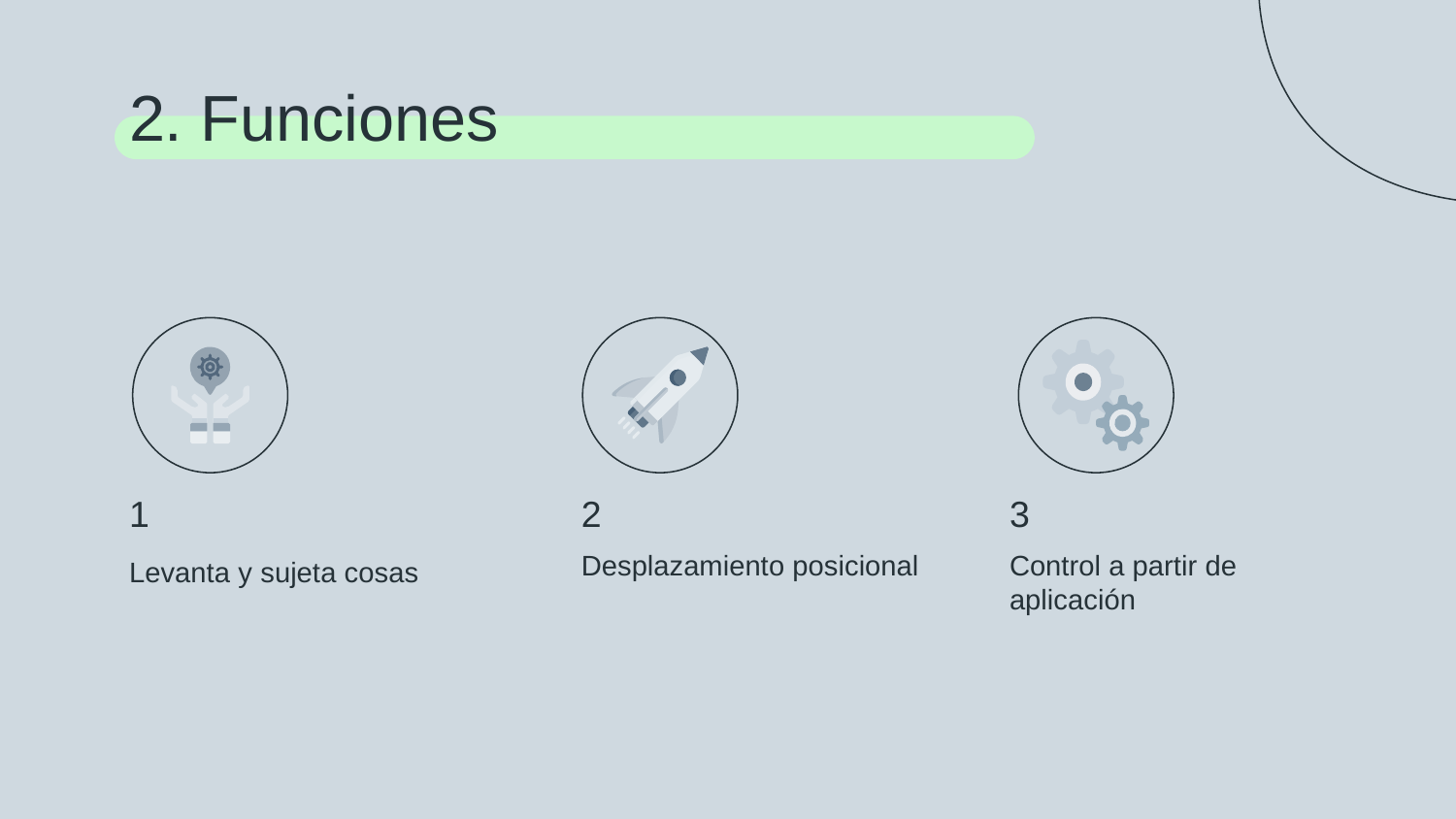

# 2. Funciones

1
2
3

Control a partir de aplicación
Desplazamiento posicional
Levanta y sujeta cosas